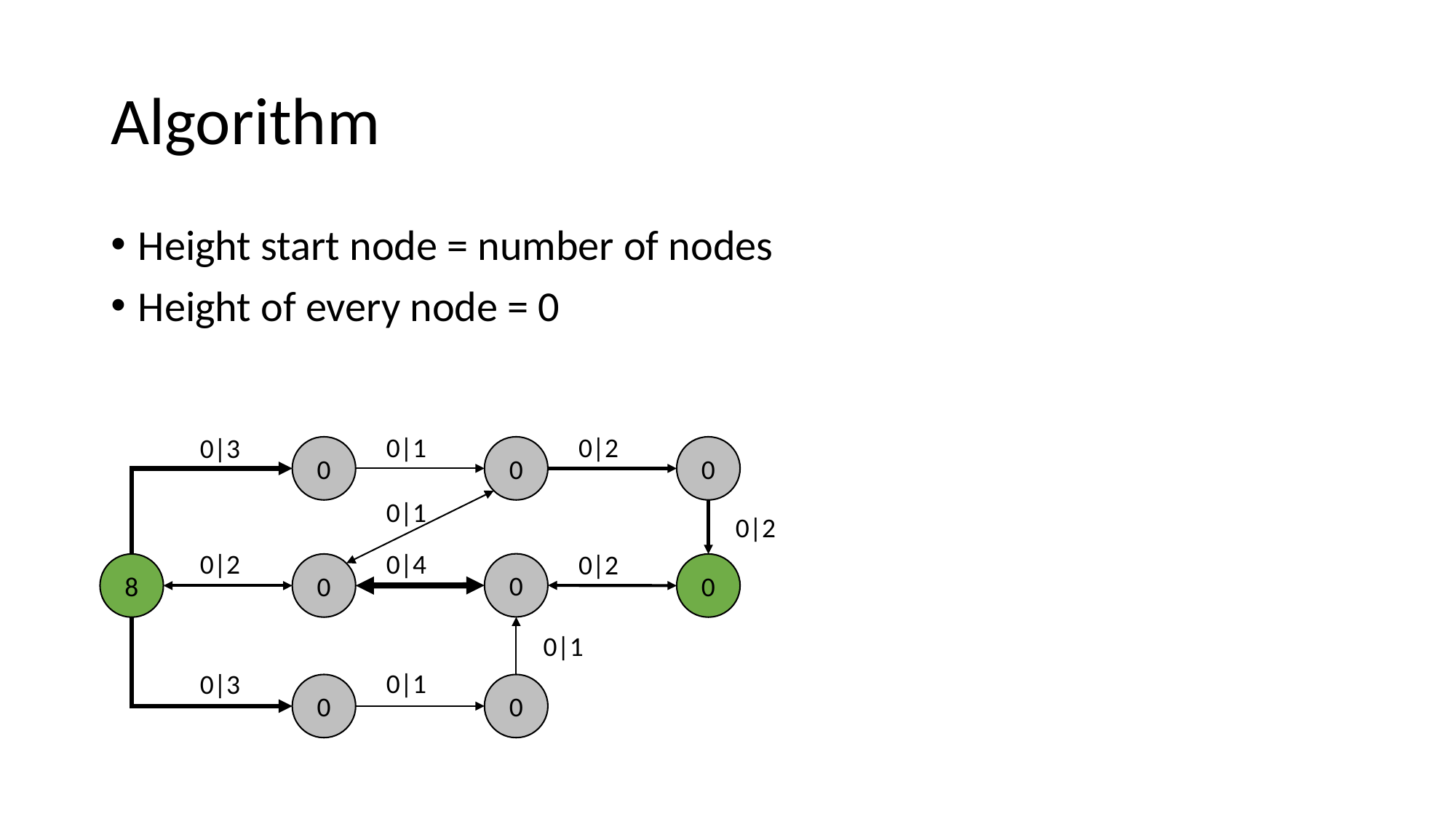

# Algorithm
Height start node = number of nodes
Height of every node = 0

0|1
0|2
0|3
0
0
0
0|1
0|2
0|2
0|4
0|2
0
8
0
0
0|1
0|1
0|3
0
0